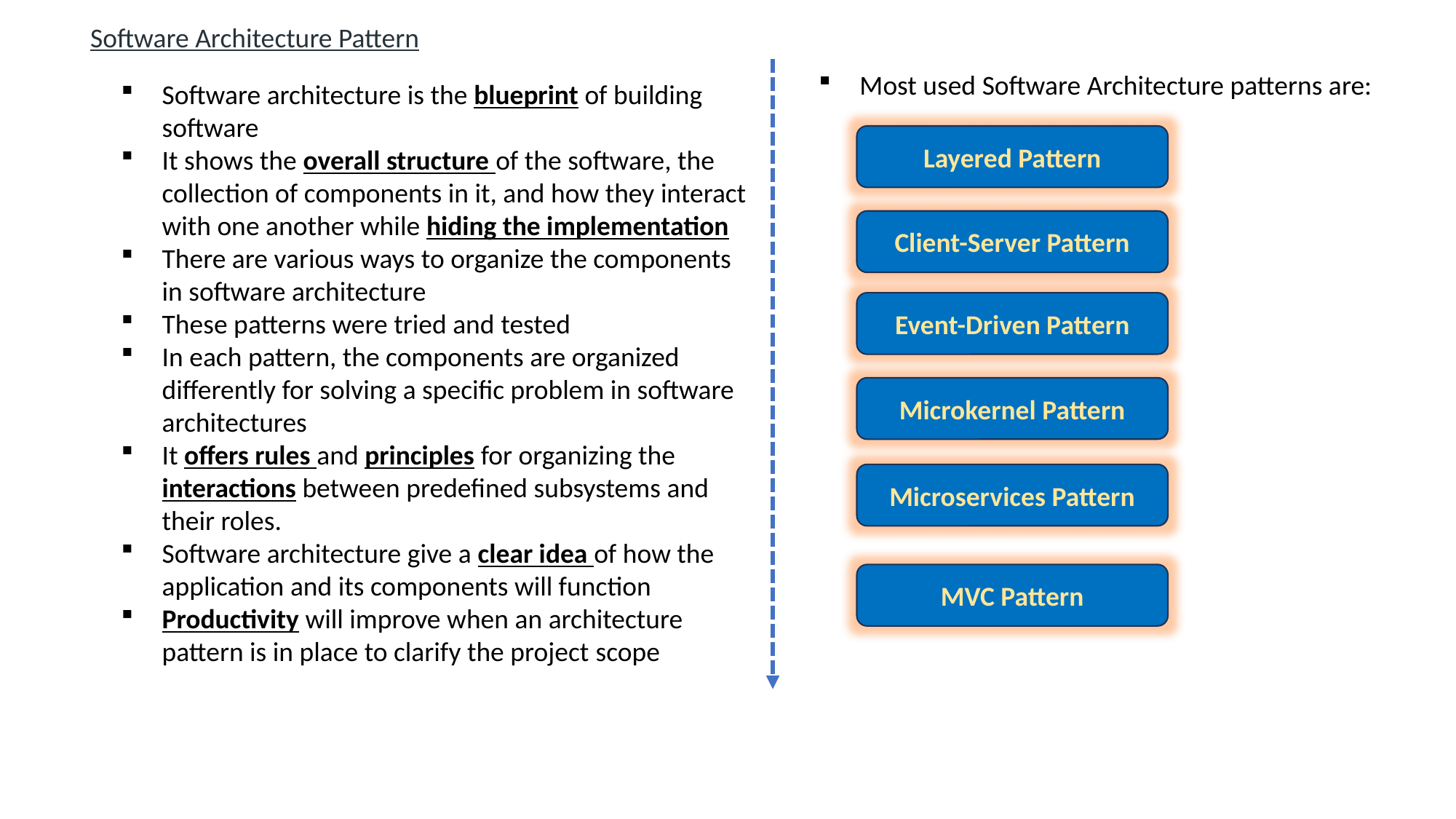

Software Architecture Pattern
Most used Software Architecture patterns are:
Software architecture is the blueprint of building software
It shows the overall structure of the software, the collection of components in it, and how they interact with one another while hiding the implementation
There are various ways to organize the components in software architecture
These patterns were tried and tested
In each pattern, the components are organized differently for solving a specific problem in software architectures
It offers rules and principles for organizing the interactions between predefined subsystems and their roles.
Software architecture give a clear idea of how the application and its components will function
Productivity will improve when an architecture pattern is in place to clarify the project scope
Layered Pattern
Client-Server Pattern
Event-Driven Pattern
Microkernel Pattern
Microservices Pattern
MVC Pattern